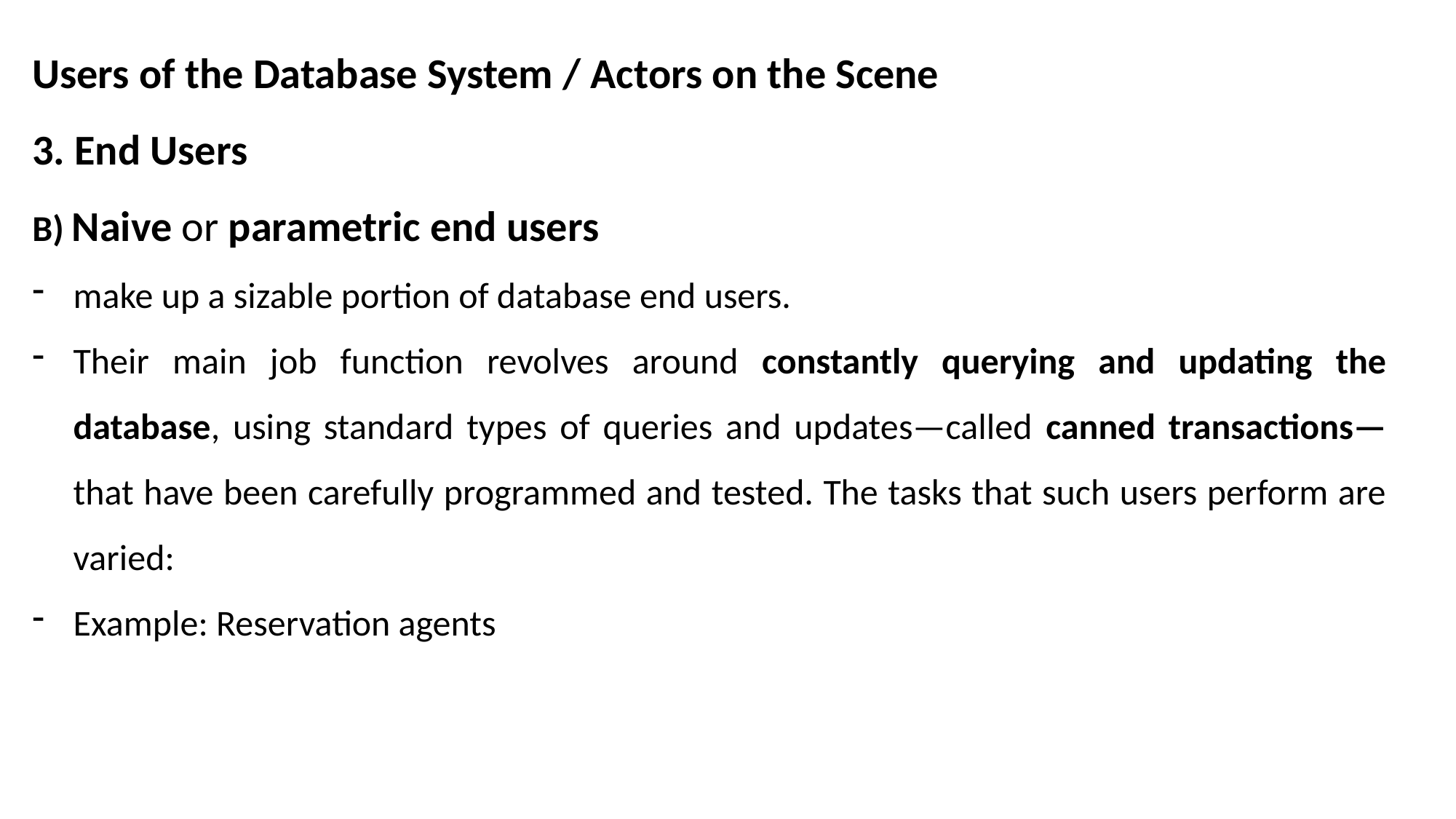

Users of the Database System / Actors on the Scene
3. End Users
B) Naive or parametric end users
make up a sizable portion of database end users.
Their main job function revolves around constantly querying and updating the database, using standard types of queries and updates—called canned transactions—that have been carefully programmed and tested. The tasks that such users perform are varied:
Example: Reservation agents